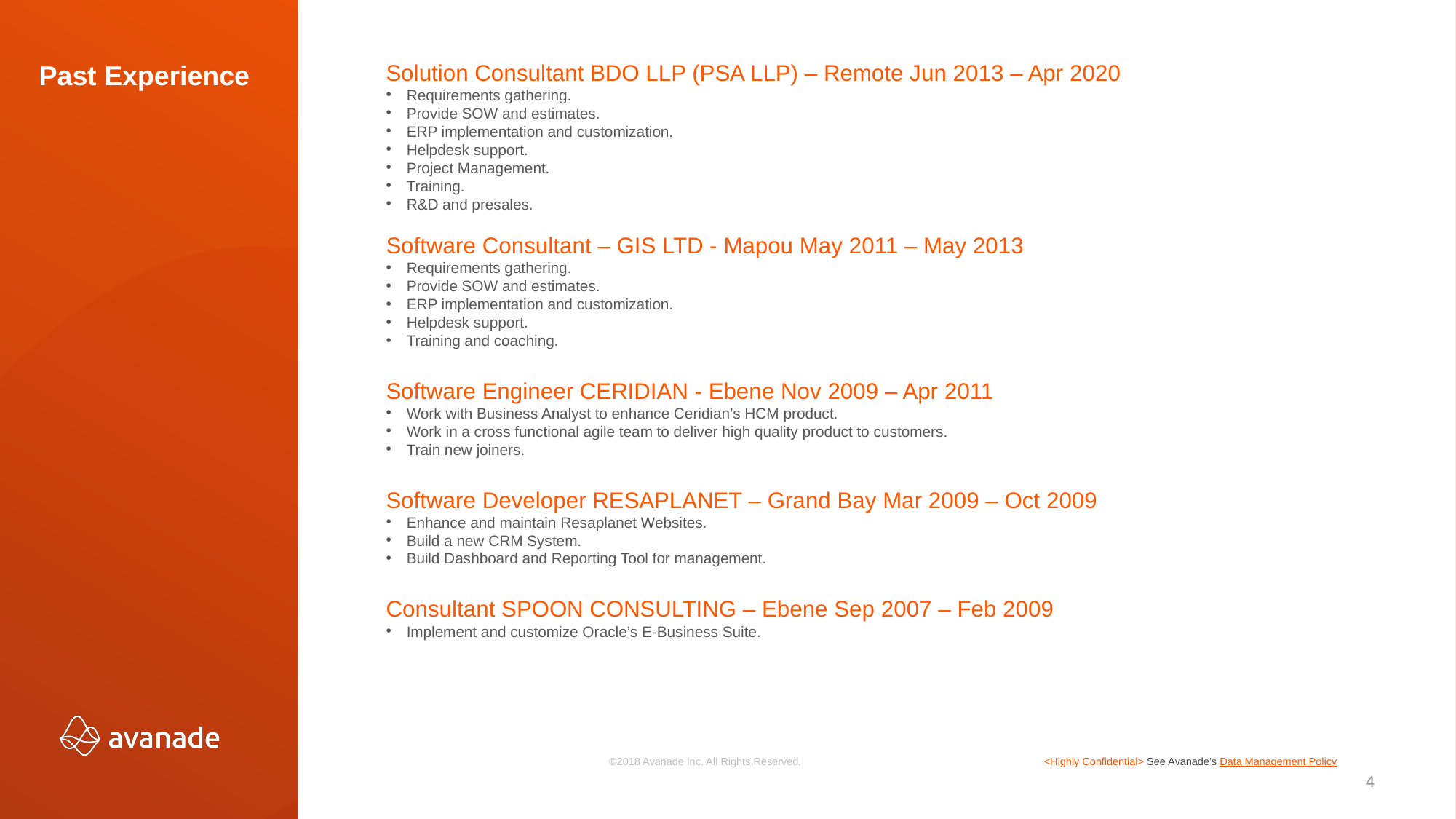

Solution Consultant BDO LLP (PSA LLP) – Remote Jun 2013 – Apr 2020
Requirements gathering.
Provide SOW and estimates.
ERP implementation and customization.
Helpdesk support.
Project Management.
Training.
R&D and presales.

Software Consultant – GIS LTD - Mapou May 2011 – May 2013
Requirements gathering.
Provide SOW and estimates.
ERP implementation and customization.
Helpdesk support.
Training and coaching.

Software Engineer CERIDIAN - Ebene Nov 2009 – Apr 2011
Work with Business Analyst to enhance Ceridian’s HCM product.
Work in a cross functional agile team to deliver high quality product to customers.
Train new joiners.

Software Developer RESAPLANET – Grand Bay Mar 2009 – Oct 2009
Enhance and maintain Resaplanet Websites.
Build a new CRM System.
Build Dashboard and Reporting Tool for management.

Consultant SPOON CONSULTING – Ebene Sep 2007 – Feb 2009
Implement and customize Oracle’s E-Business Suite.

Past Experience
4